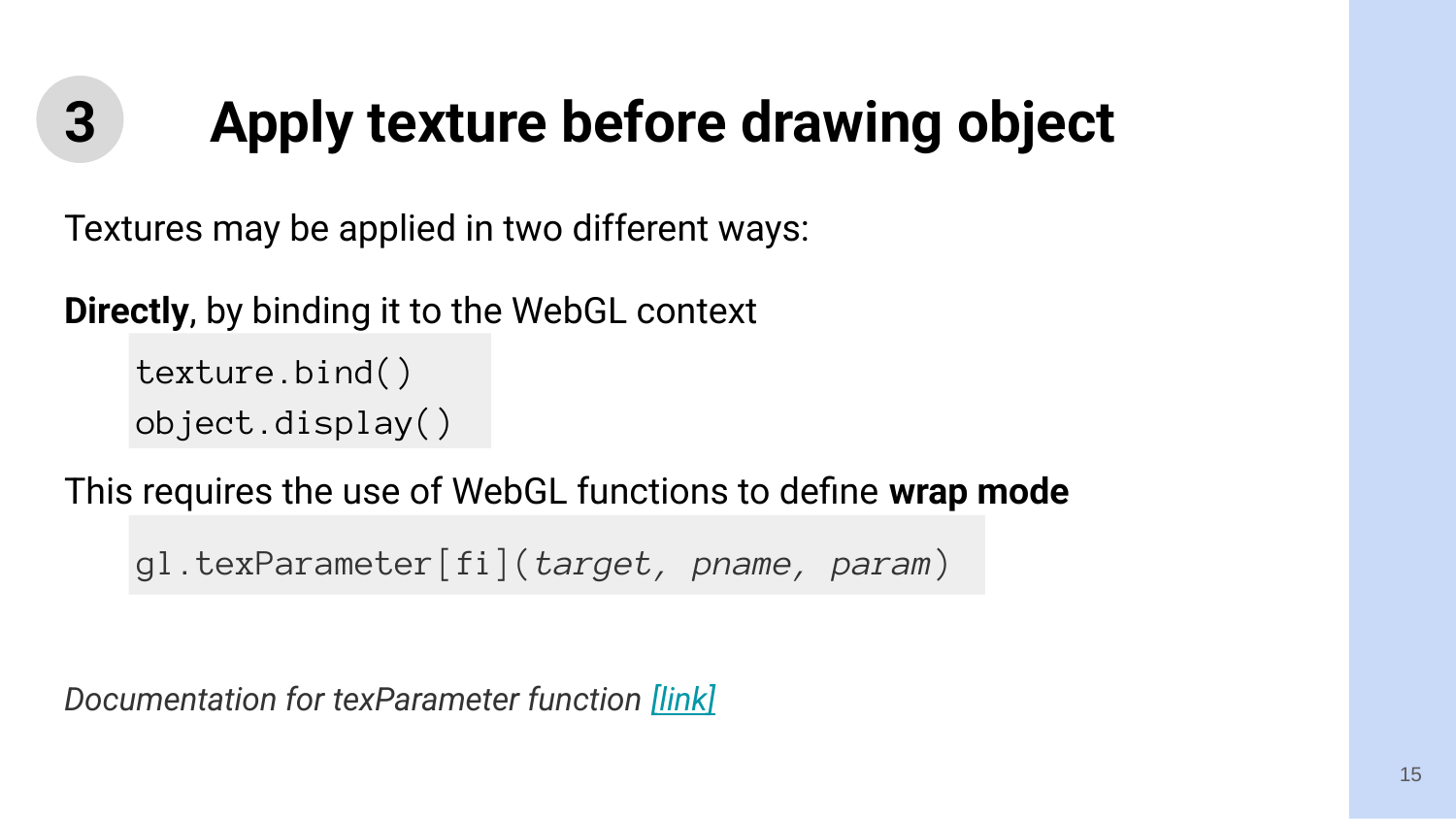

# 3	Apply texture before drawing object

Textures may be applied in two different ways:
Directly, by binding it to the WebGL context
texture.bind()
object.display()
This requires the use of WebGL functions to define wrap mode
gl.texParameter[fi](target, pname, param)

Documentation for texParameter function [link]

15